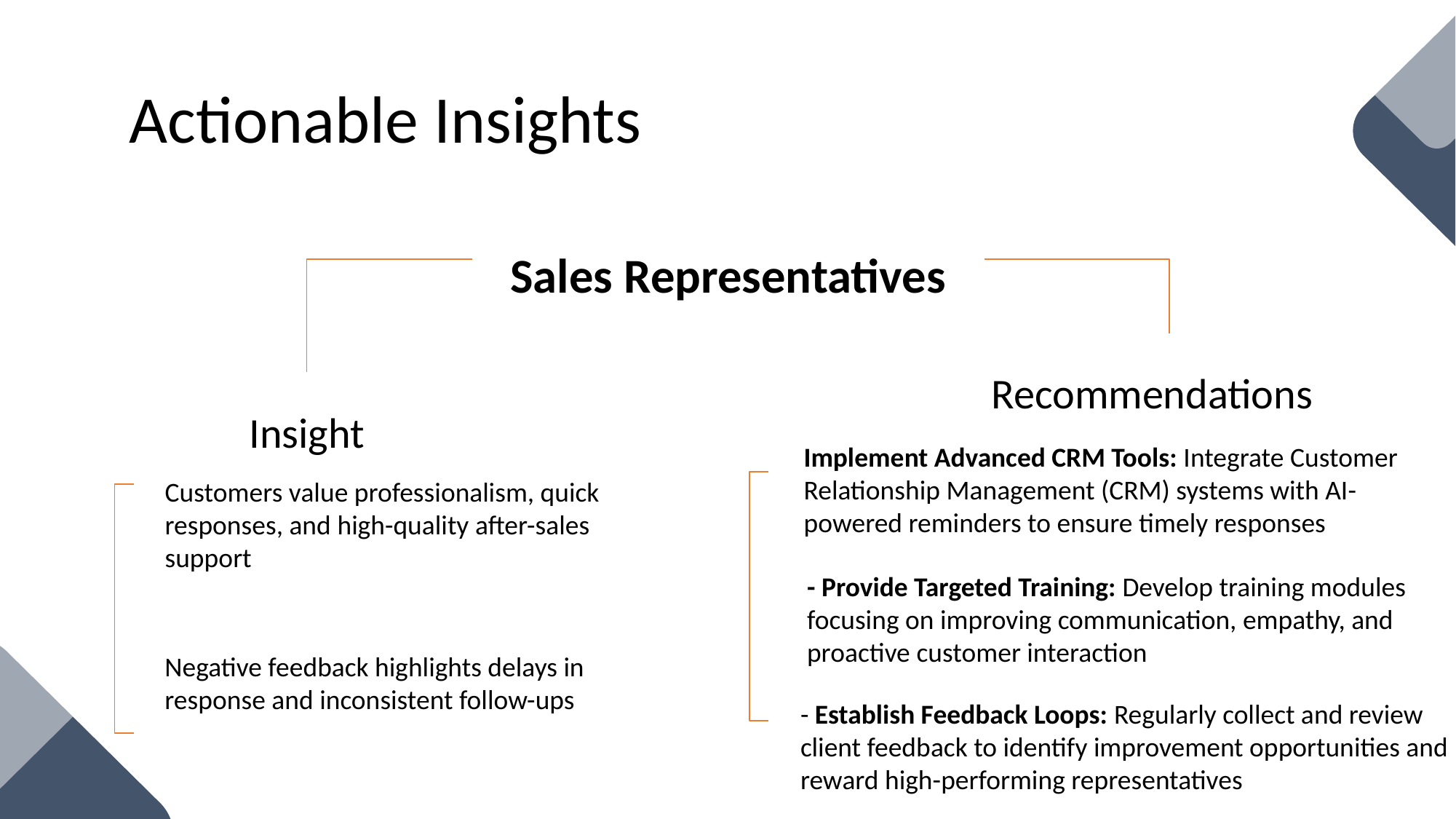

# Actionable Insights
Sales Representatives
Recommendations
Insight
Implement Advanced CRM Tools: Integrate Customer Relationship Management (CRM) systems with AI-powered reminders to ensure timely responses
Customers value professionalism, quick responses, and high-quality after-sales support

- Provide Targeted Training: Develop training modules focusing on improving communication, empathy, and proactive customer interaction
Negative feedback highlights delays in response and inconsistent follow-ups
- Establish Feedback Loops: Regularly collect and review client feedback to identify improvement opportunities and reward high-performing representatives